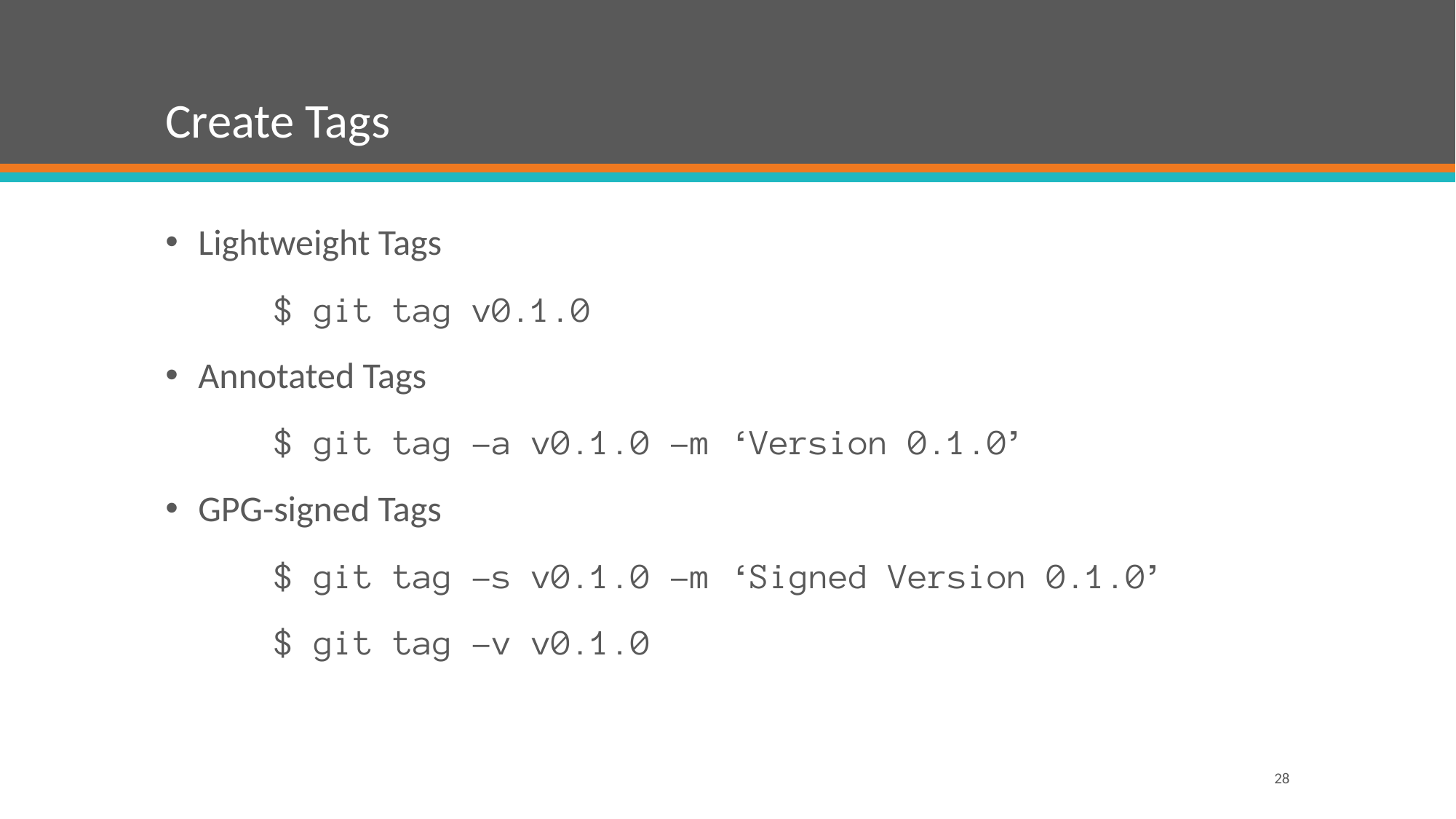

# Create Tags
Lightweight Tags
	$ git tag v0.1.0
Annotated Tags
	$ git tag -a v0.1.0 -m ‘Version 0.1.0’
GPG-signed Tags
	$ git tag -s v0.1.0 -m ‘Signed Version 0.1.0’
	$ git tag -v v0.1.0
28